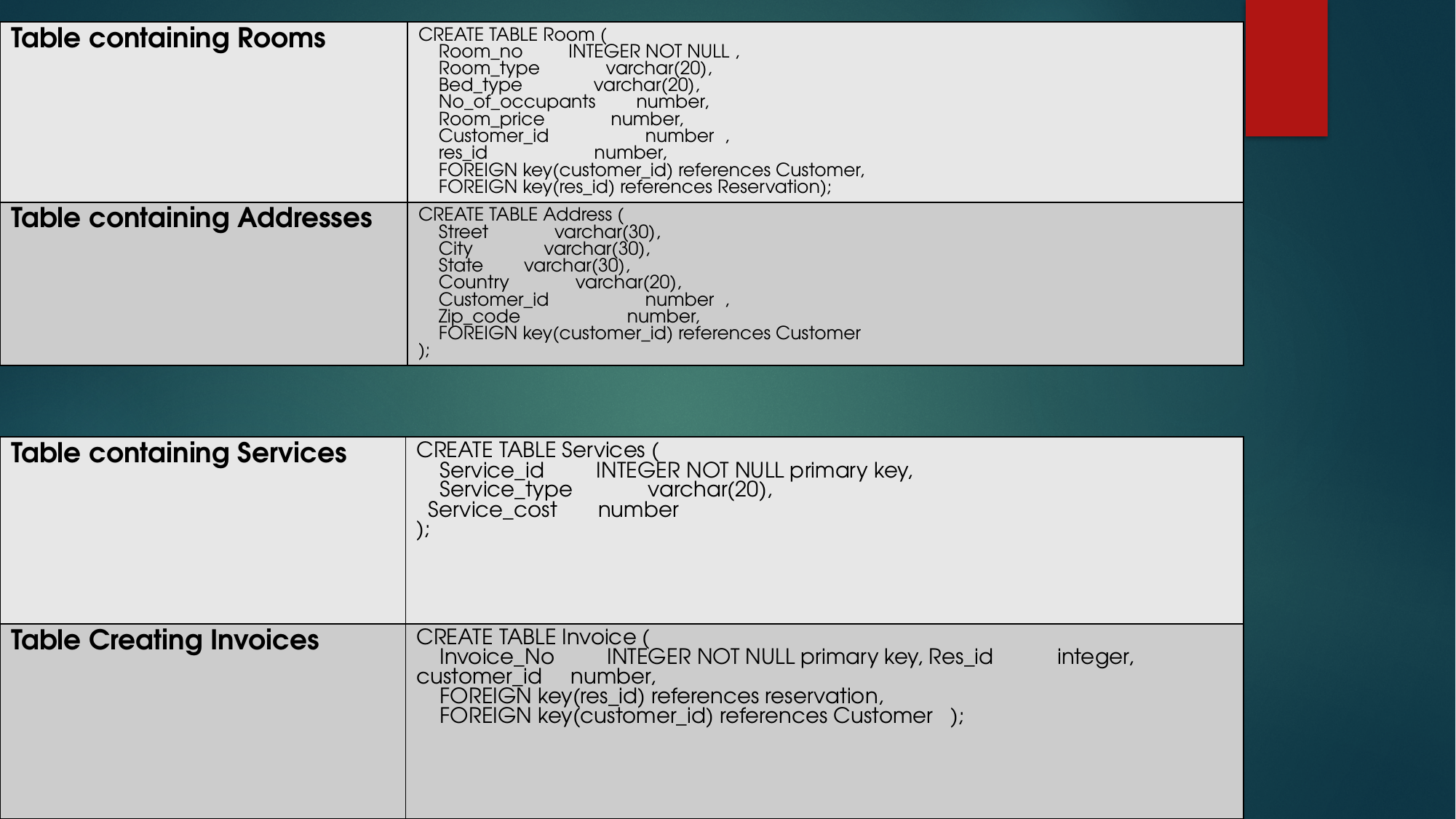

| Table containing Rooms | CREATE TABLE Room ( Room\_no INTEGER NOT NULL , Room\_type varchar(20), Bed\_type varchar(20), No\_of\_occupants number, Room\_price number, Customer\_id number , res\_id number, FOREIGN key(customer\_id) references Customer, FOREIGN key(res\_id) references Reservation); |
| --- | --- |
| Table containing Addresses | CREATE TABLE Address ( Street varchar(30), City varchar(30), State varchar(30), Country varchar(20), Customer\_id number , Zip\_code number, FOREIGN key(customer\_id) references Customer ); |
| Table containing Services | CREATE TABLE Services ( Service\_id INTEGER NOT NULL primary key, Service\_type varchar(20), Service\_cost number ); |
| --- | --- |
| Table Creating Invoices | CREATE TABLE Invoice ( Invoice\_No INTEGER NOT NULL primary key, Res\_id integer, customer\_id number, FOREIGN key(res\_id) references reservation, FOREIGN key(customer\_id) references Customer ); |